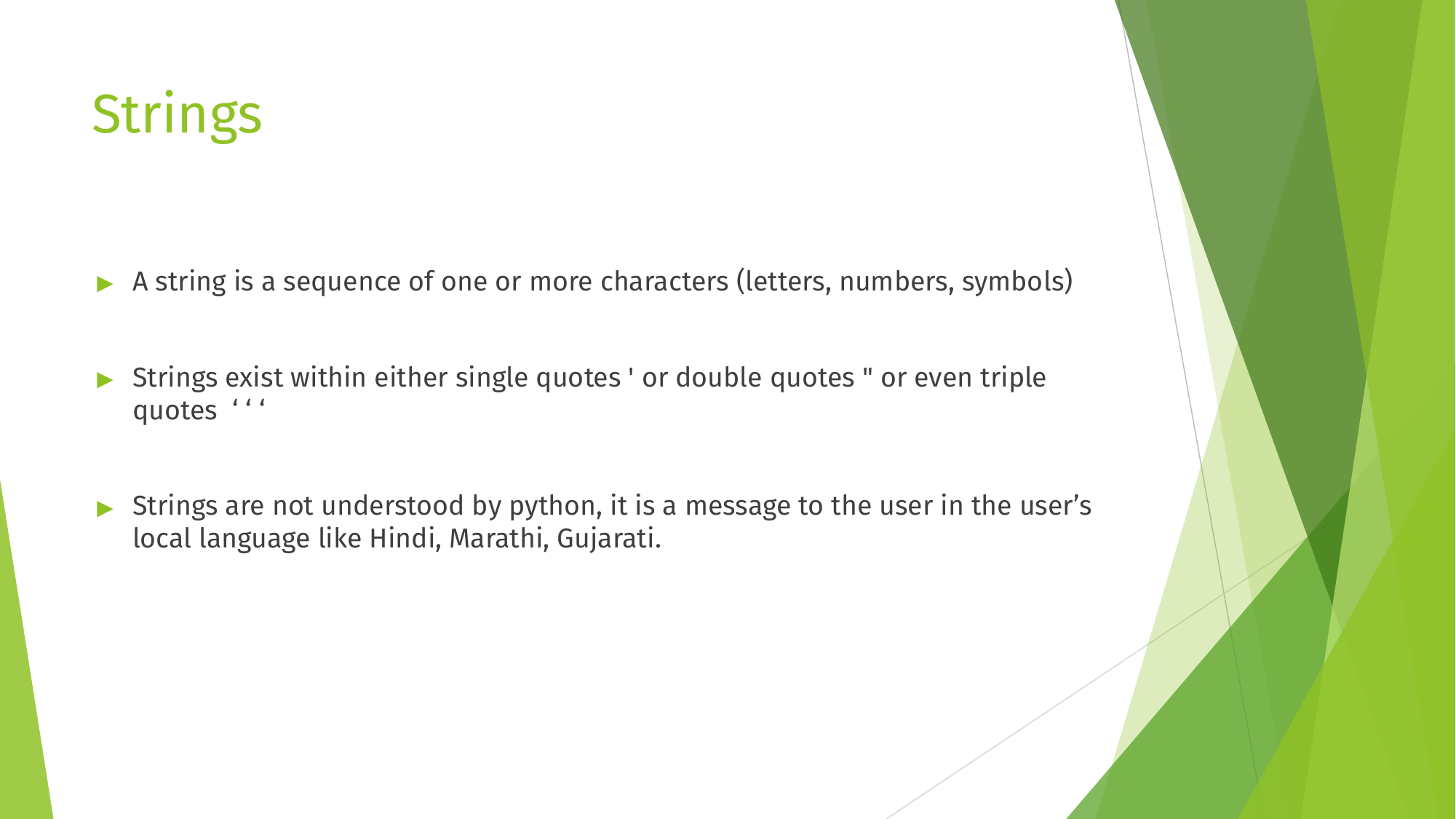

# Strings
A string is a sequence of one or more characters (letters, numbers, symbols)

Strings exist within either single quotes ' or double quotes " or even triple quotes  ‘ ‘ ‘

Strings are not understood by python, it is a message to the user in the user’s local language like Hindi, Marathi, Gujarati.